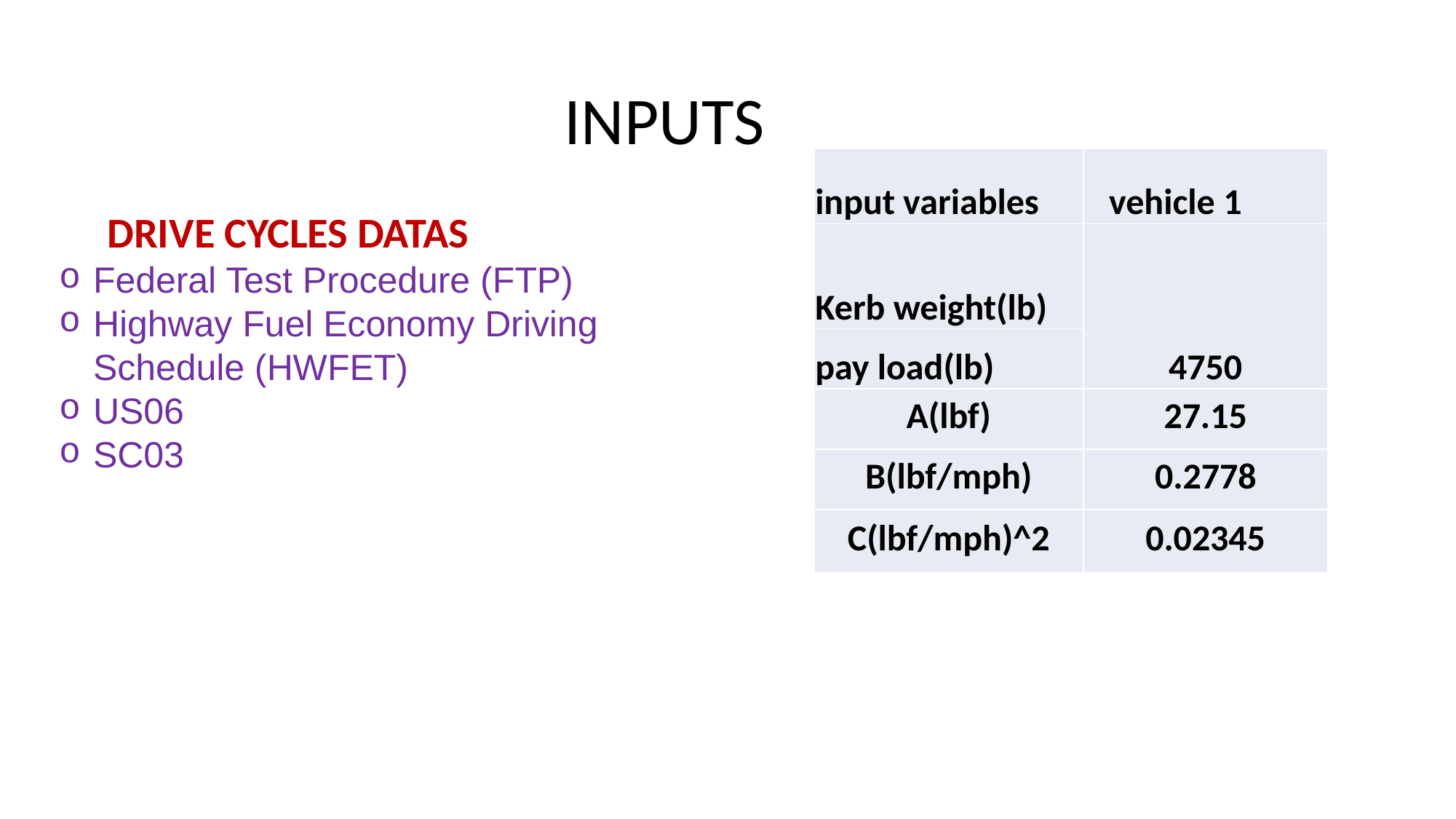

# INPUTS
| input variables | vehicle 1 |
| --- | --- |
| Kerb weight(lb) | 4750 |
| pay load(lb) |  |
| A(lbf) | 27.15 |
| B(lbf/mph) | 0.2778 |
| C(lbf/mph)^2 | 0.02345 |
     DRIVE CYCLES DATAS
Federal Test Procedure (FTP)
Highway Fuel Economy Driving Schedule (HWFET)
US06
SC03